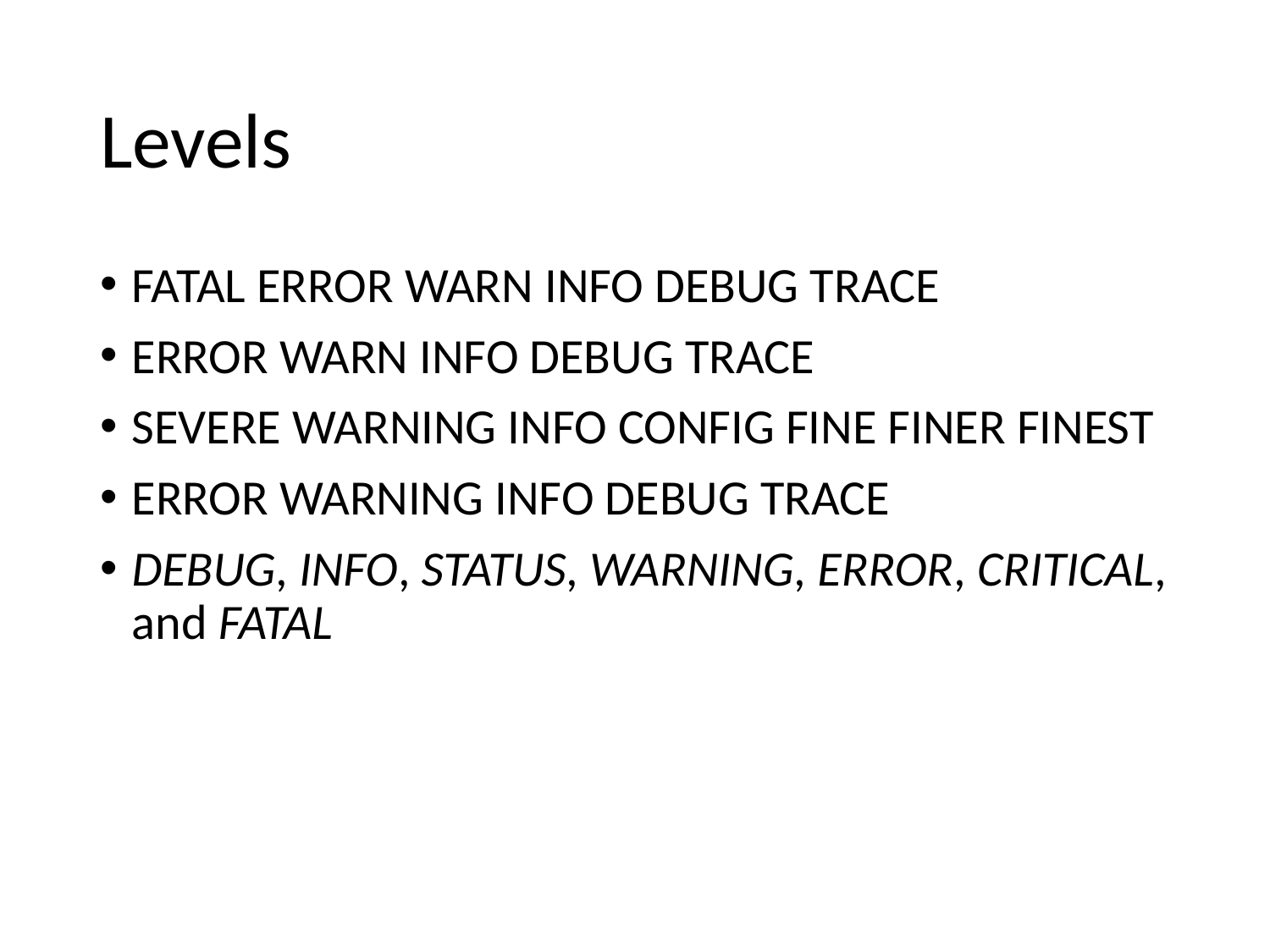

# Levels
FATAL ERROR WARN INFO DEBUG TRACE
ERROR WARN INFO DEBUG TRACE
SEVERE WARNING INFO CONFIG FINE FINER FINEST
ERROR WARNING INFO DEBUG TRACE
DEBUG, INFO, STATUS, WARNING, ERROR, CRITICAL, and FATAL